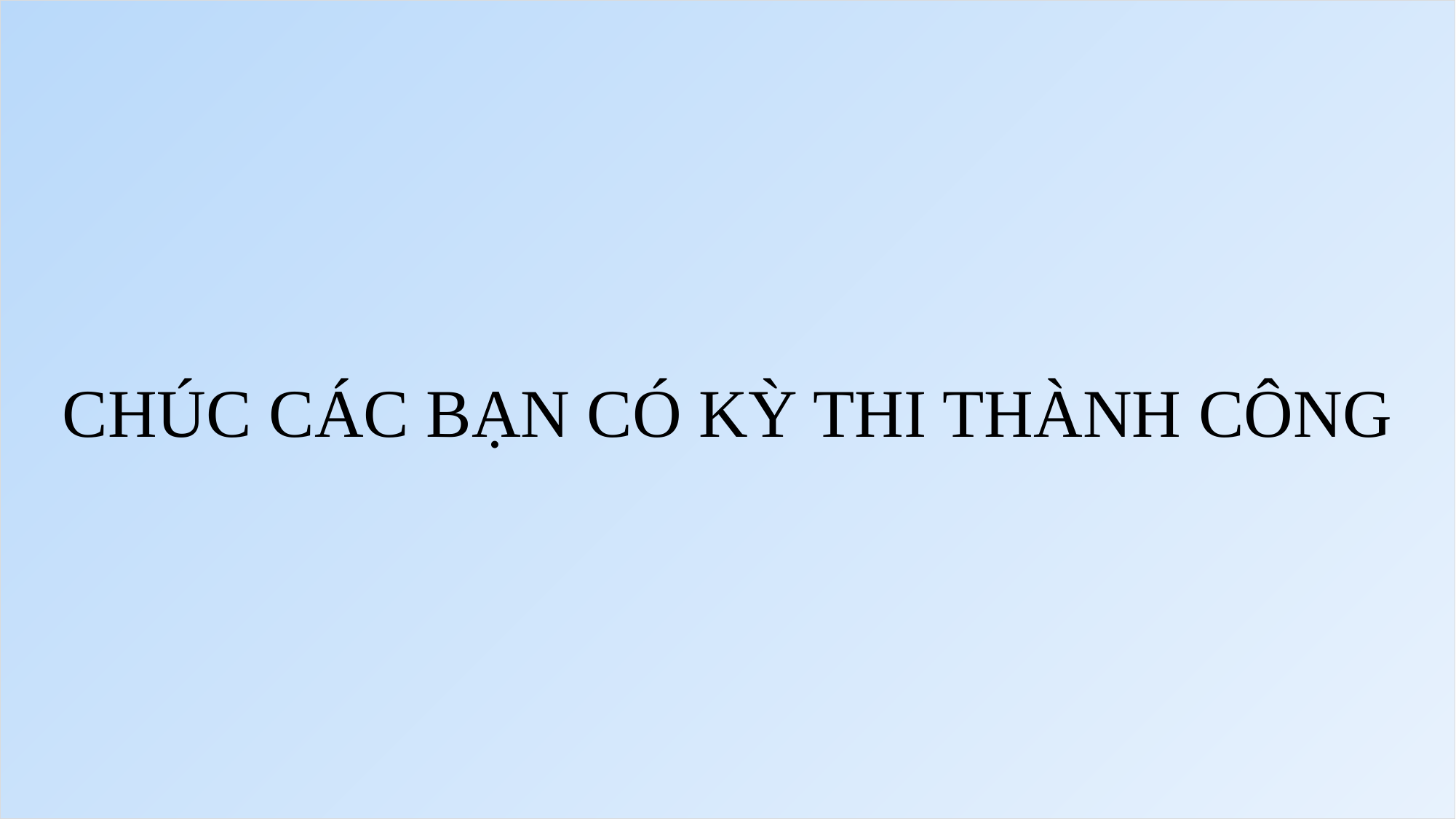

CHÚC CÁC BẠN CÓ KỲ THI THÀNH CÔNG